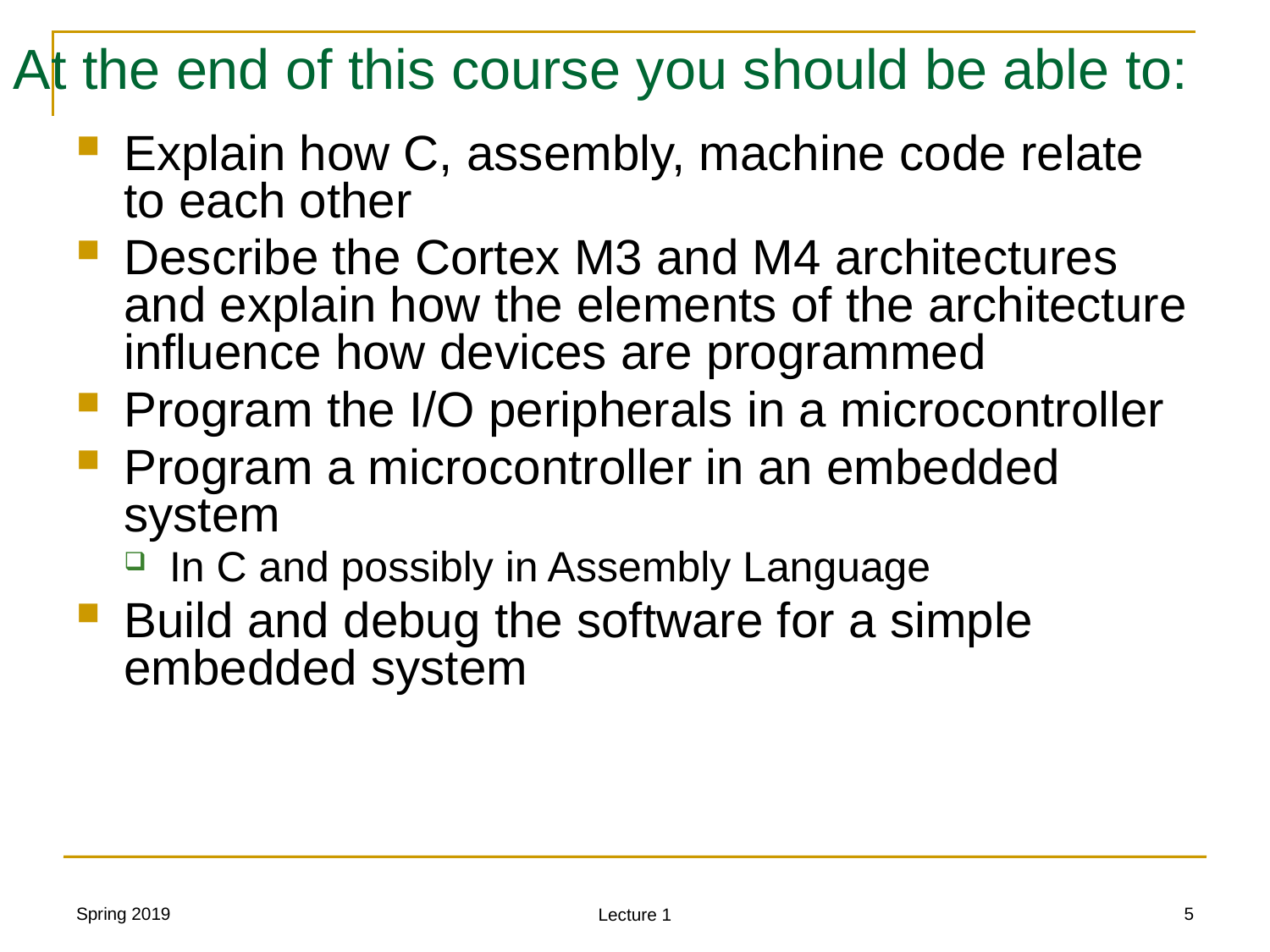

# At the end of this course you should be able to:
Explain how C, assembly, machine code relate to each other
Describe the Cortex M3 and M4 architectures and explain how the elements of the architecture influence how devices are programmed
Program the I/O peripherals in a microcontroller
Program a microcontroller in an embedded system
In C and possibly in Assembly Language
Build and debug the software for a simple embedded system
Spring 2019
5
Lecture 1